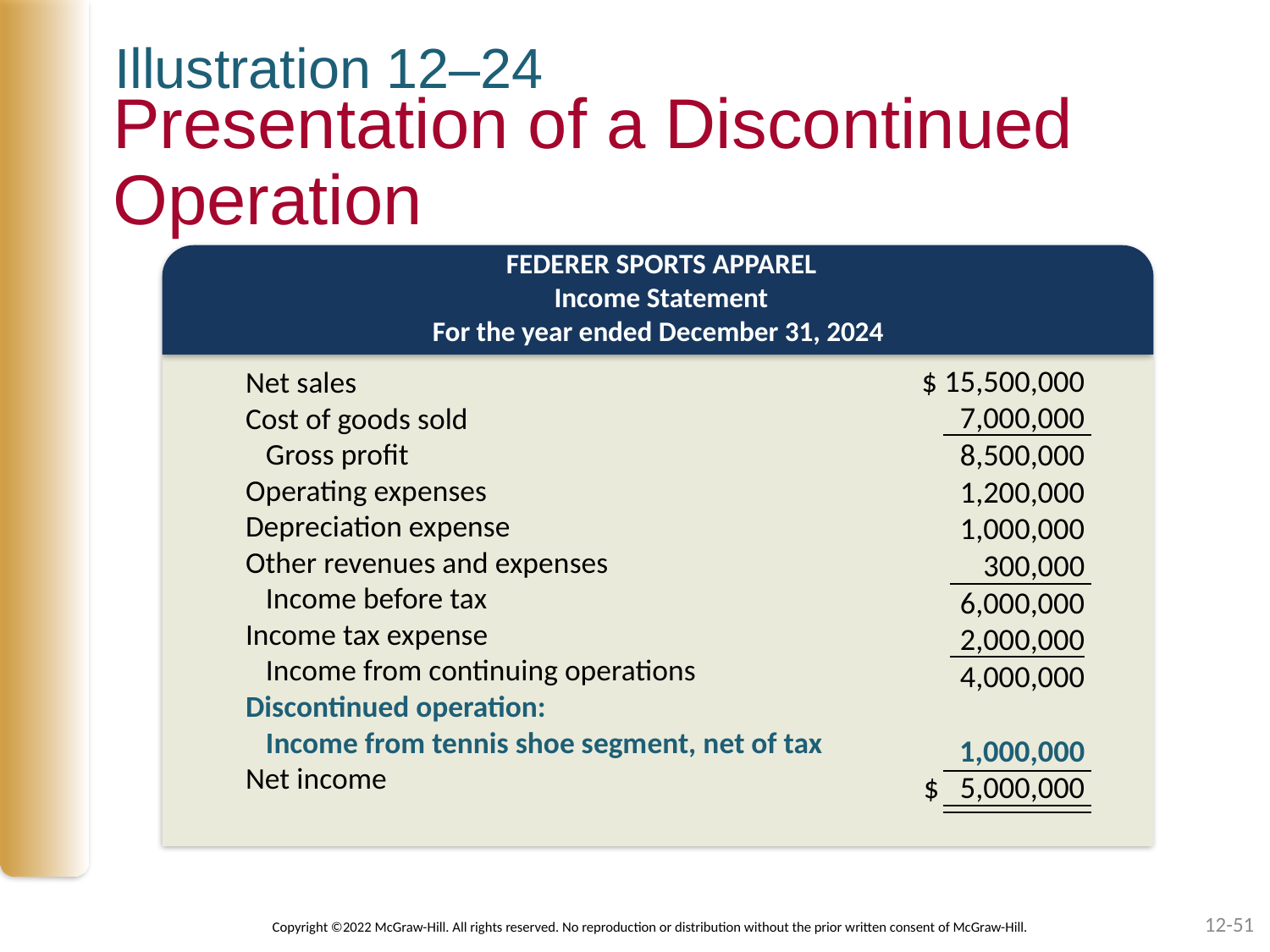

Illustration 12–24
# Presentation of a Discontinued Operation
FEDERER SPORTS APPAREL
Income Statement
For the year ended December 31, 2024

 $ 15,500,000
     7,000,000
     8,500,000
     1,200,000
     1,000,000
         300,000
      6,000,000
      2,000,000
      4,000,000

1,000,000
 $   5,000,000

Net sales
Cost of goods sold
   Gross profit
Operating expenses
Depreciation expense
Other revenues and expenses
   Income before tax
Income tax expense
   Income from continuing operations
Discontinued operation:
   Income from tennis shoe segment, net of tax
Net income
12-51
Copyright ©2022 McGraw-Hill. All rights reserved. No reproduction or distribution without the prior written consent of McGraw-Hill.